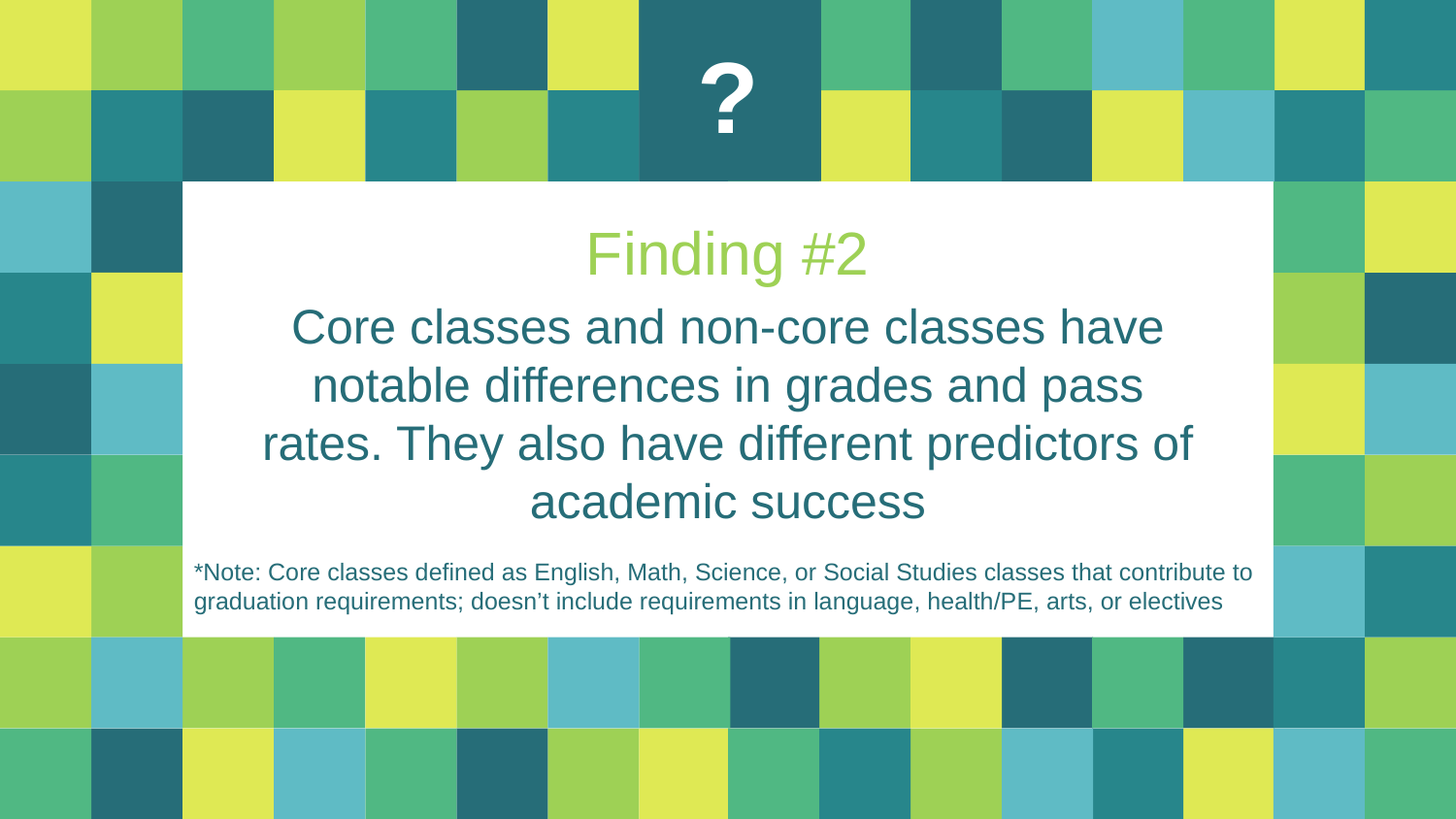

?
Finding #2
Core classes and non-core classes have notable differences in grades and pass rates. They also have different predictors of academic success

*Note: Core classes defined as English, Math, Science, or Social Studies classes that contribute to graduation requirements; doesn’t include requirements in language, health/PE, arts, or electives